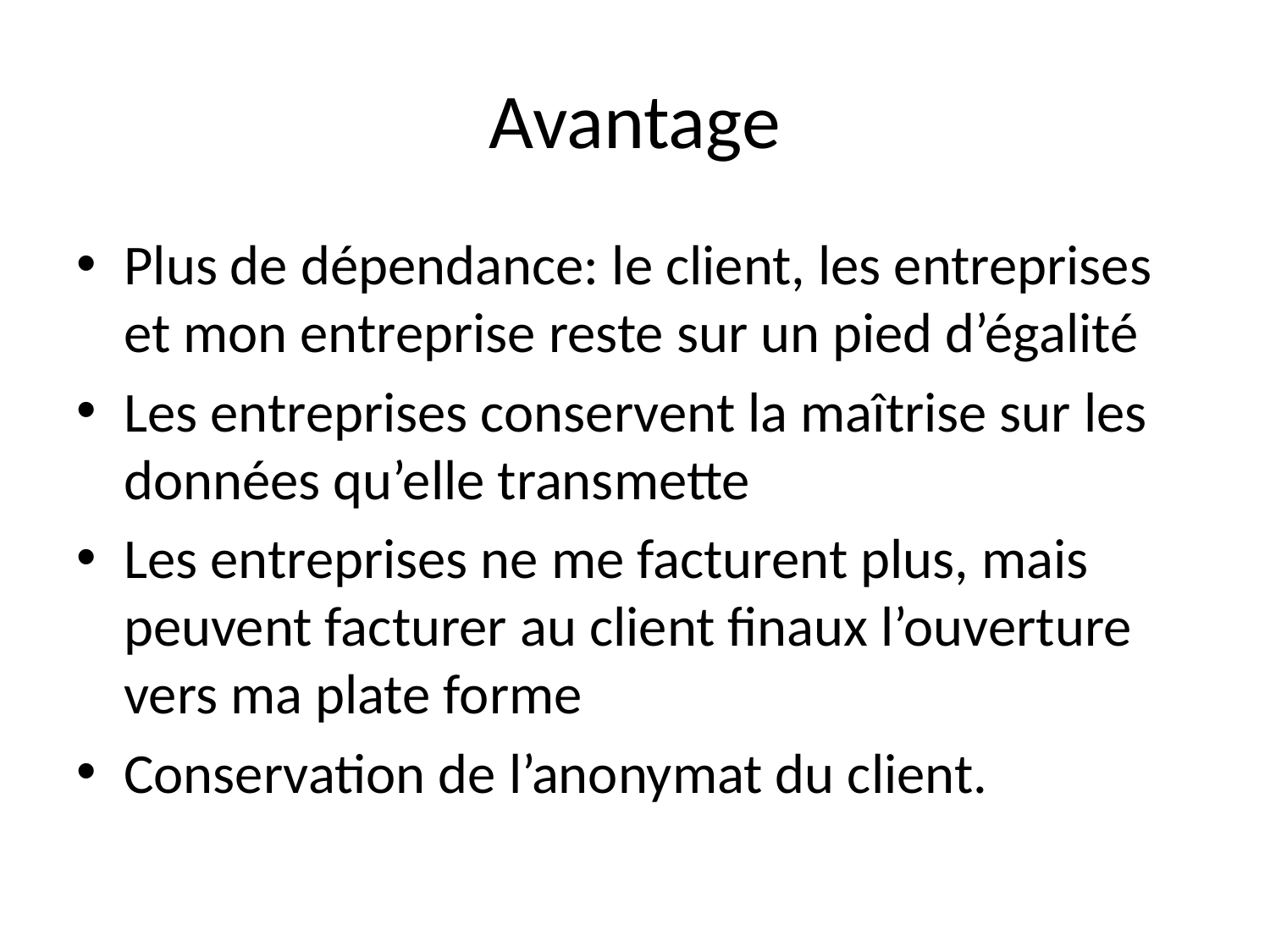

# Avantage
Plus de dépendance: le client, les entreprises et mon entreprise reste sur un pied d’égalité
Les entreprises conservent la maîtrise sur les données qu’elle transmette
Les entreprises ne me facturent plus, mais peuvent facturer au client finaux l’ouverture vers ma plate forme
Conservation de l’anonymat du client.